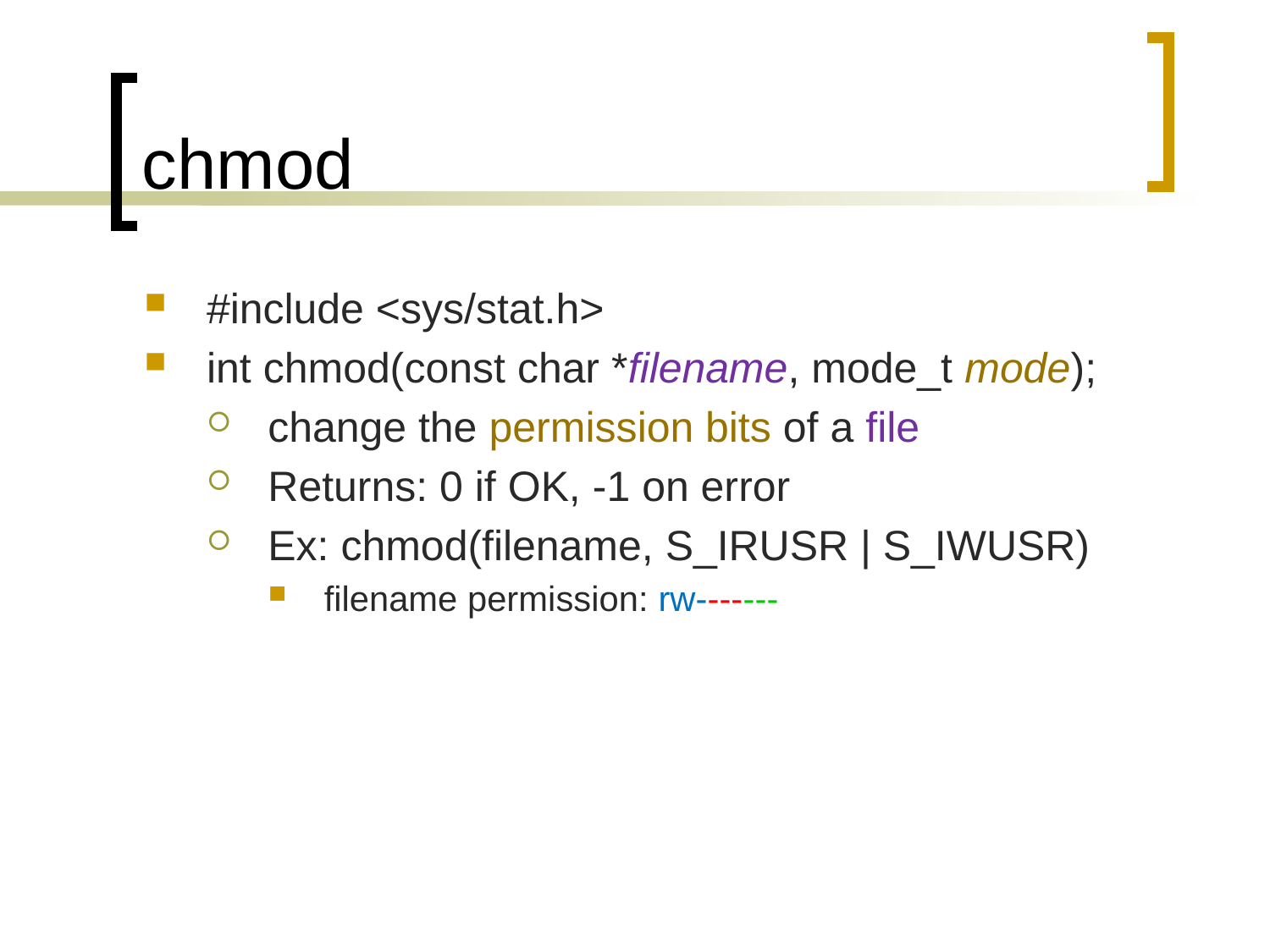

# chmod
#include <sys/stat.h>
int chmod(const char *filename, mode_t mode);
change the permission bits of a file
Returns: 0 if OK, -1 on error
Ex: chmod(filename, S_IRUSR | S_IWUSR)
filename permission: rw-------